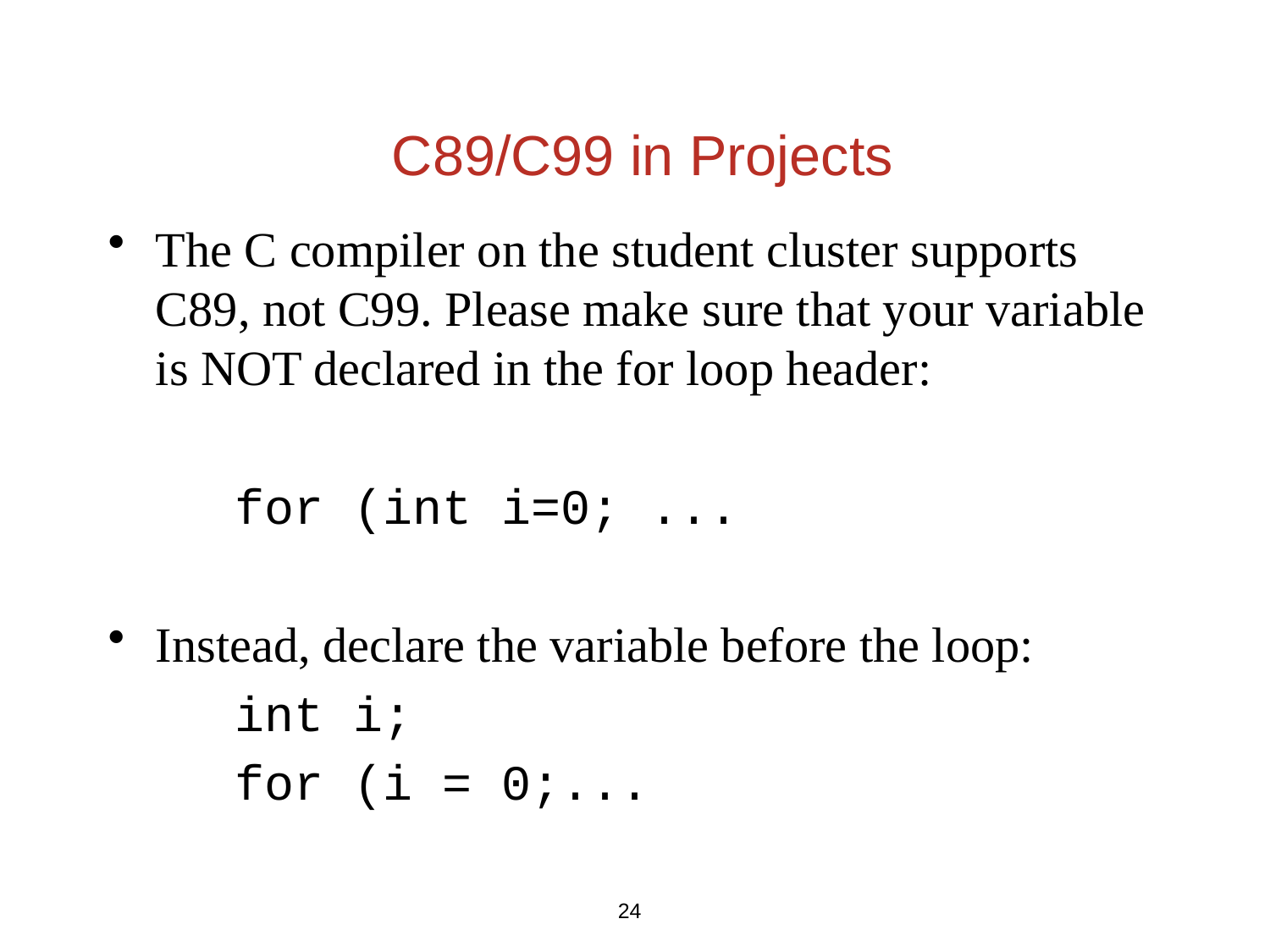

# C89/C99 in Projects
The C compiler on the student cluster supports C89, not C99. Please make sure that your variable is NOT declared in the for loop header:

	for (int i=0; ...

Instead, declare the variable before the loop:
	int i;
	for (i = 0;...

24